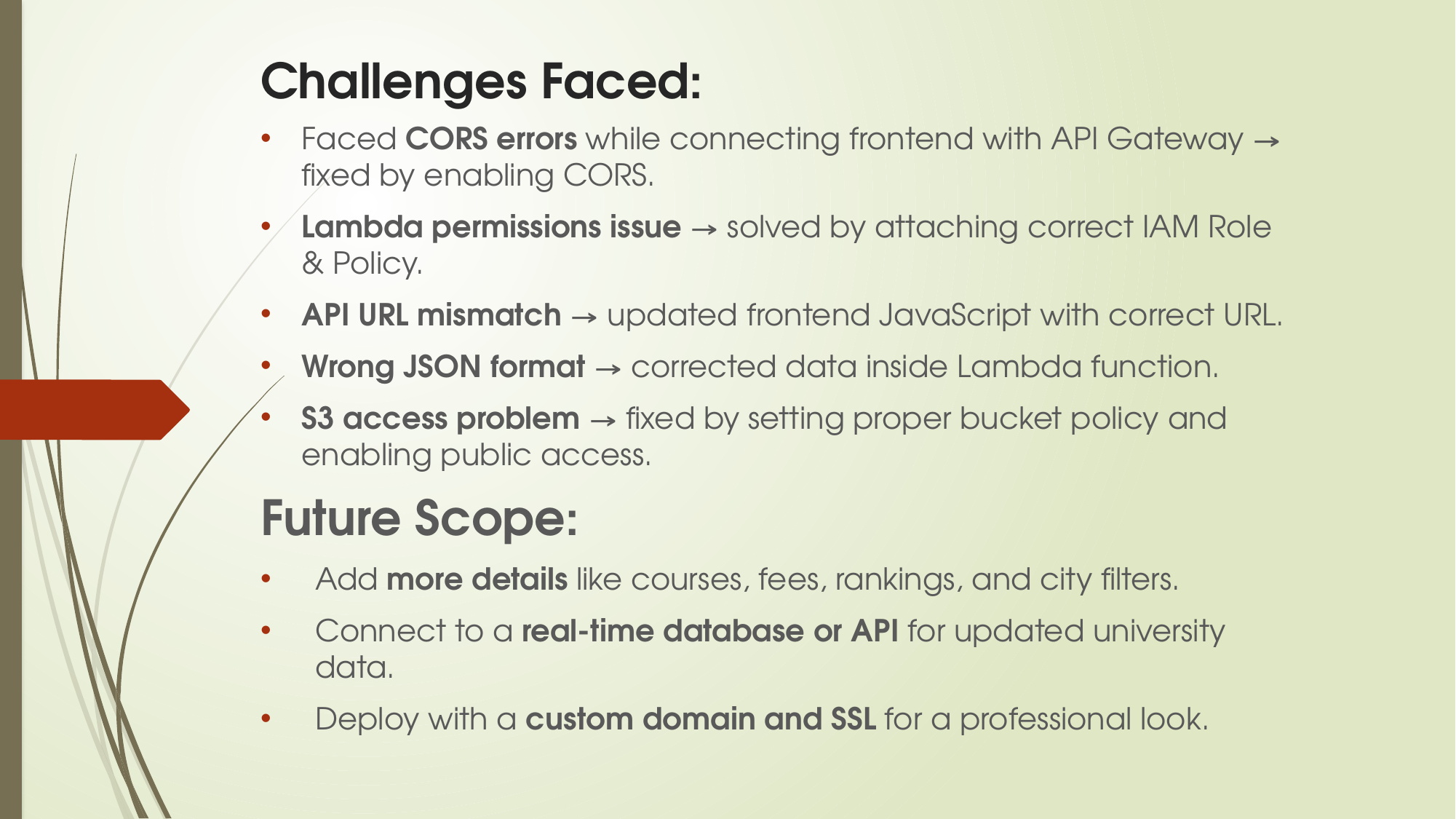

# Challenges Faced:
Faced CORS errors while connecting frontend with API Gateway → fixed by enabling CORS.
Lambda permissions issue → solved by attaching correct IAM Role & Policy.
API URL mismatch → updated frontend JavaScript with correct URL.
Wrong JSON format → corrected data inside Lambda function.
S3 access problem → fixed by setting proper bucket policy and enabling public access.
Future Scope:
Add more details like courses, fees, rankings, and city filters.
Connect to a real-time database or API for updated university data.
Deploy with a custom domain and SSL for a professional look.